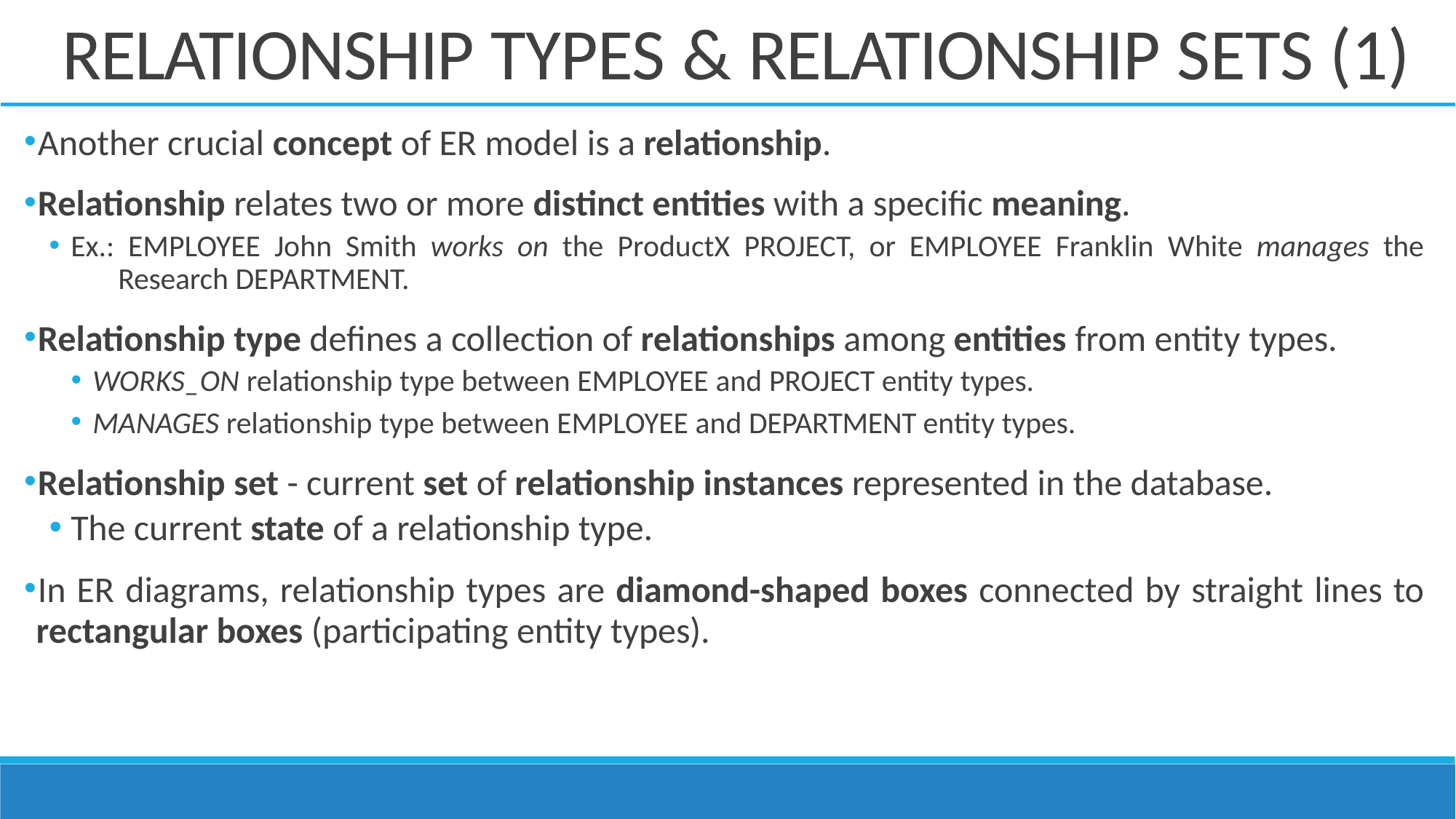

# RELATIONSHIP TYPES & RELATIONSHIP SETS (1)
Another crucial concept of ER model is a relationship.
Relationship relates two or more distinct entities with a specific meaning.
Ex.: EMPLOYEE John Smith works on the ProductX PROJECT, or EMPLOYEE Franklin White manages the 	Research DEPARTMENT.
Relationship type defines a collection of relationships among entities from entity types.
WORKS_ON relationship type between EMPLOYEE and PROJECT entity types.
MANAGES relationship type between EMPLOYEE and DEPARTMENT entity types.
Relationship set - current set of relationship instances represented in the database.
The current state of a relationship type.
In ER diagrams, relationship types are diamond-shaped boxes connected by straight lines to
rectangular boxes (participating entity types).